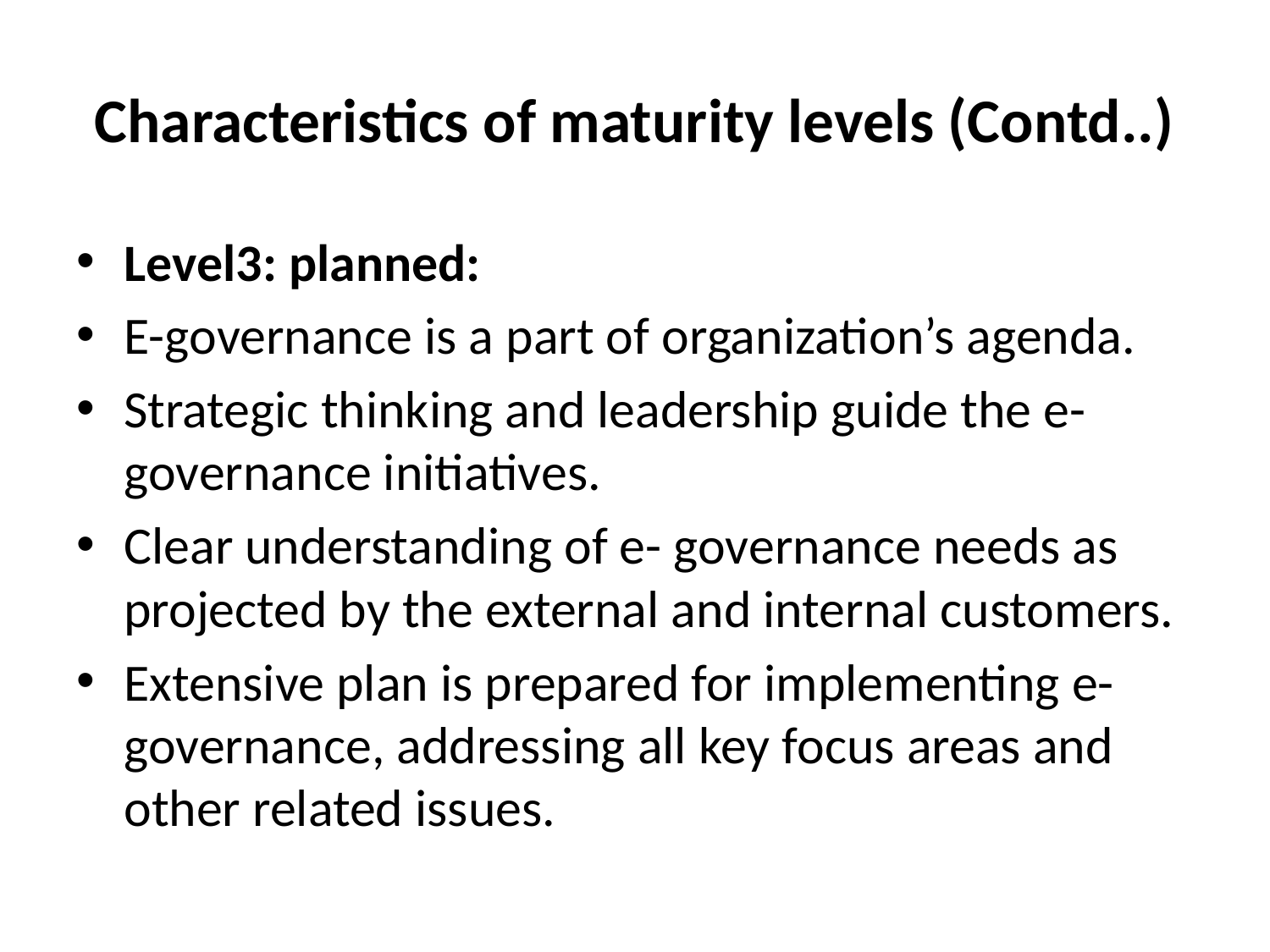

# Characteristics of maturity levels (Contd..)
Level3: planned:
E-governance is a part of organization’s agenda.
Strategic thinking and leadership guide the e-governance initiatives.
Clear understanding of e- governance needs as projected by the external and internal customers.
Extensive plan is prepared for implementing e-governance, addressing all key focus areas and other related issues.